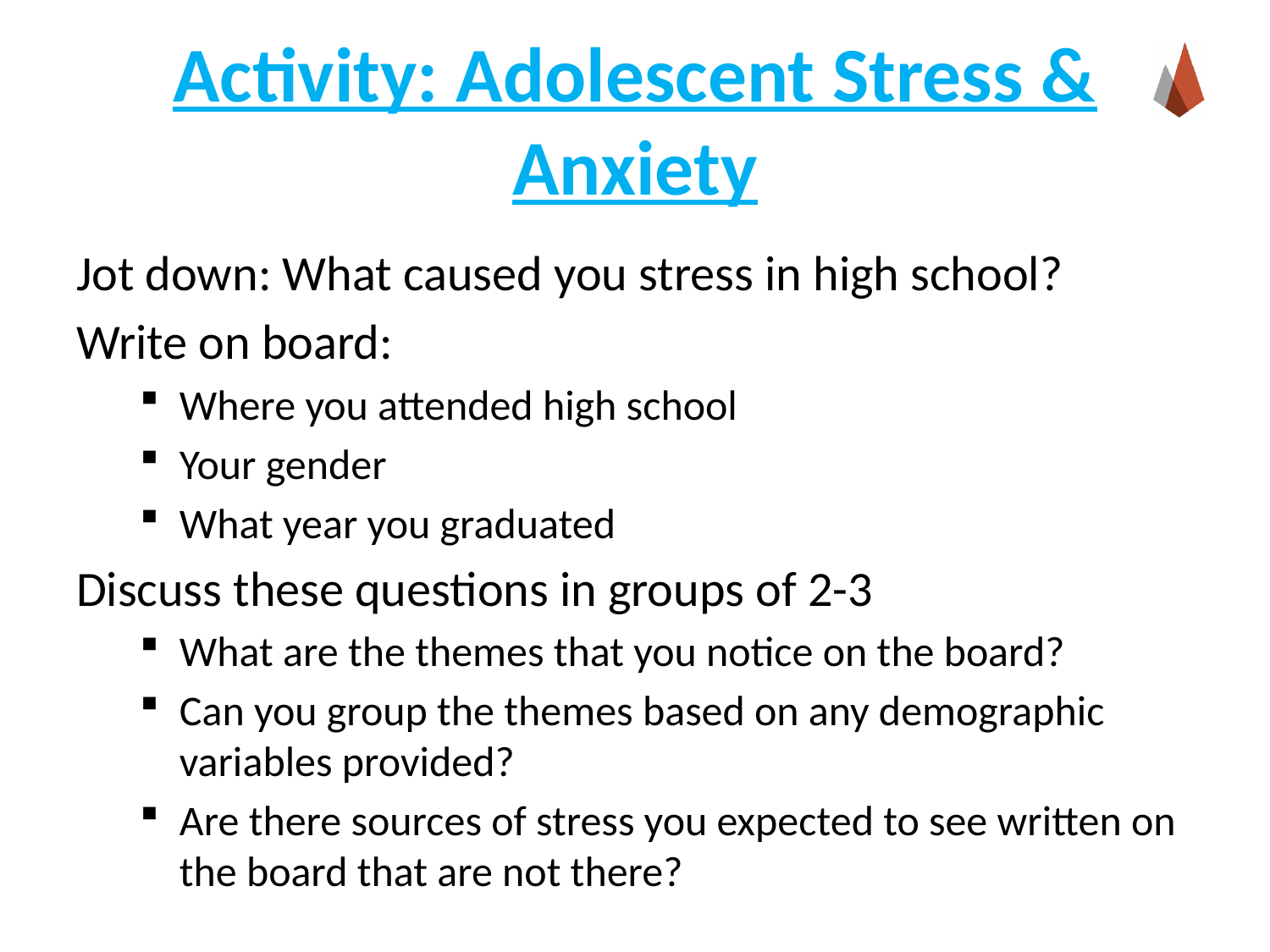

# Activity: Adolescent Stress & Anxiety
Jot down: What caused you stress in high school?
Write on board:
Where you attended high school
Your gender
What year you graduated
Discuss these questions in groups of 2-3
What are the themes that you notice on the board?
Can you group the themes based on any demographic variables provided?
Are there sources of stress you expected to see written on the board that are not there?